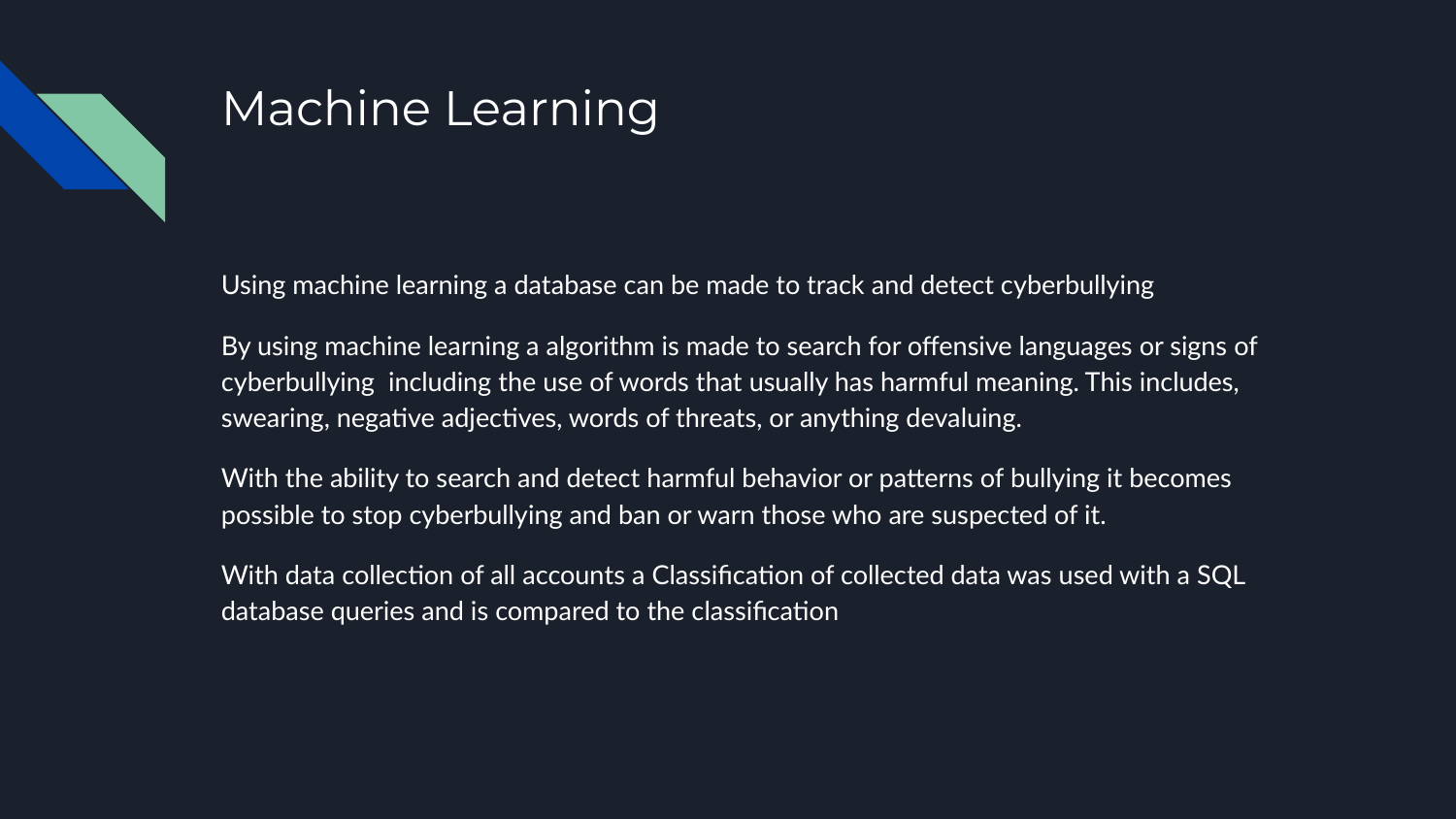

# Machine Learning
Using machine learning a database can be made to track and detect cyberbullying
By using machine learning a algorithm is made to search for offensive languages or signs of cyberbullying  including the use of words that usually has harmful meaning. This includes, swearing, negative adjectives, words of threats, or anything devaluing.
With the ability to search and detect harmful behavior or patterns of bullying it becomes possible to stop cyberbullying and ban or warn those who are suspected of it.
With data collection of all accounts a Classification of collected data was used with a SQL database queries and is compared to the classification